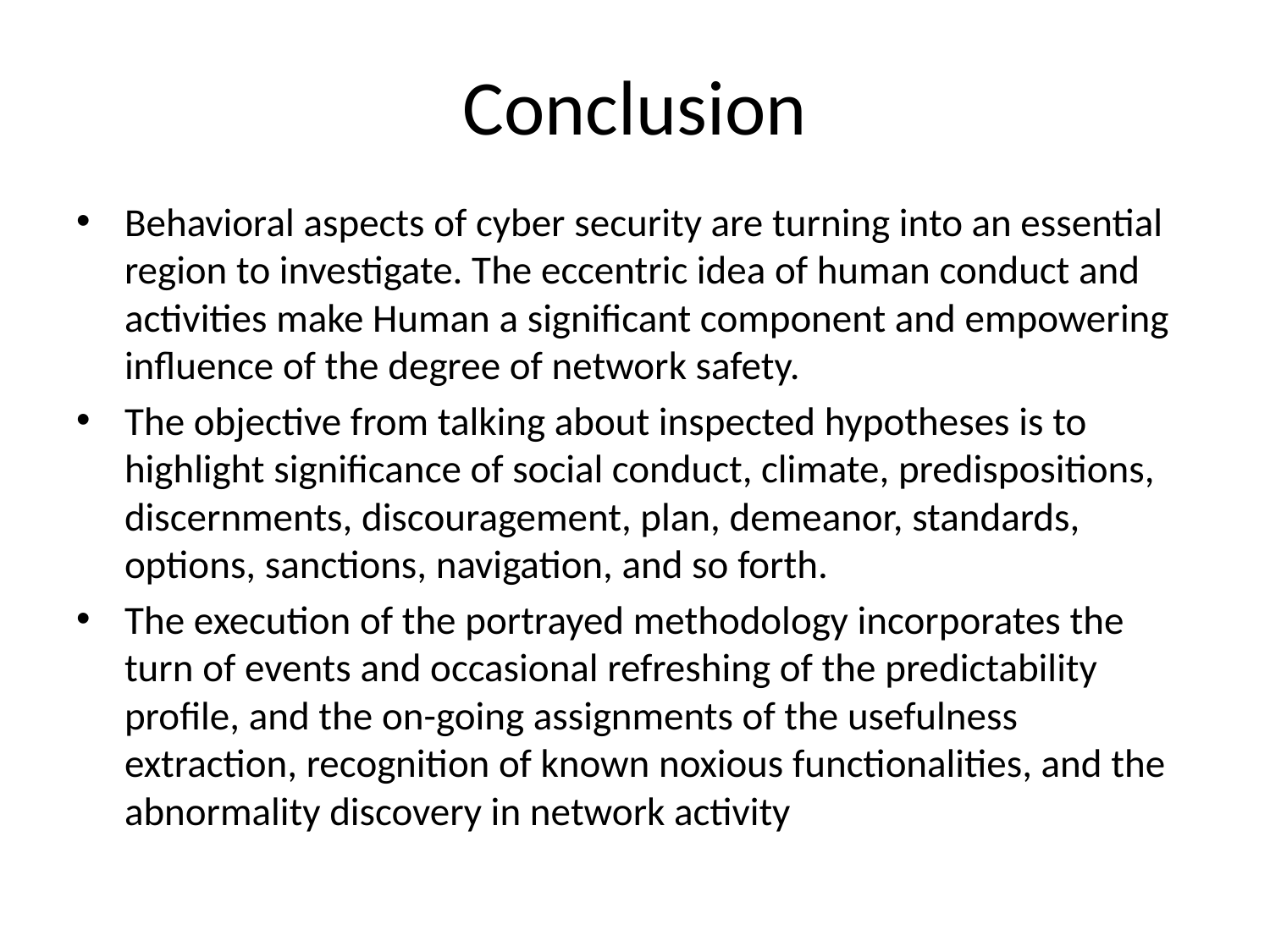

# Conclusion
Behavioral aspects of cyber security are turning into an essential region to investigate. The eccentric idea of human conduct and activities make Human a significant component and empowering influence of the degree of network safety.
The objective from talking about inspected hypotheses is to highlight significance of social conduct, climate, predispositions, discernments, discouragement, plan, demeanor, standards, options, sanctions, navigation, and so forth.
The execution of the portrayed methodology incorporates the turn of events and occasional refreshing of the predictability profile, and the on-going assignments of the usefulness extraction, recognition of known noxious functionalities, and the abnormality discovery in network activity